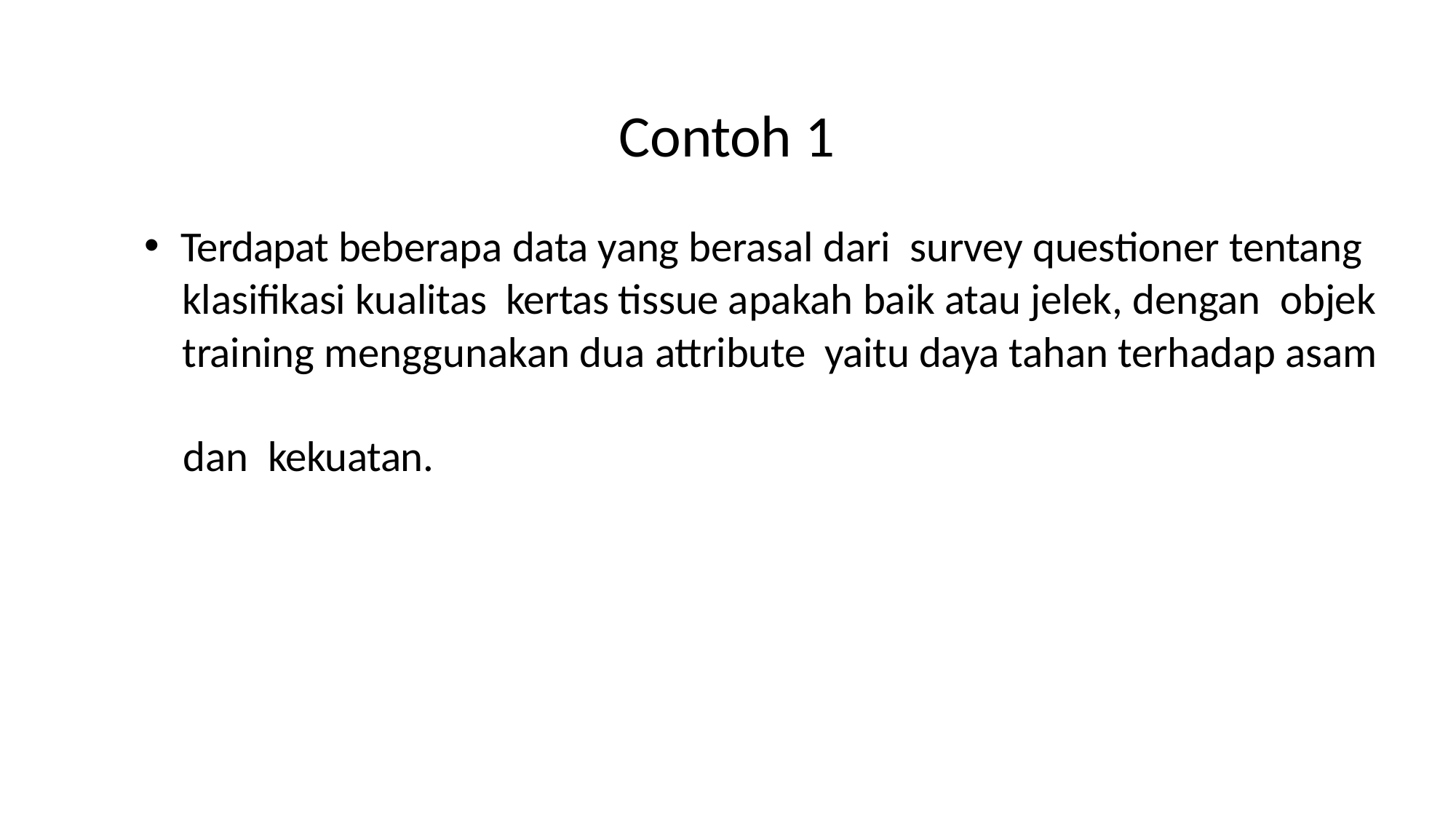

# Contoh 1
Terdapat beberapa data yang berasal dari  survey questioner tentang
    klasifikasi kualitas  kertas tissue apakah baik atau jelek, dengan  objek
    training menggunakan dua attribute  yaitu daya tahan terhadap asam
    dan  kekuatan.